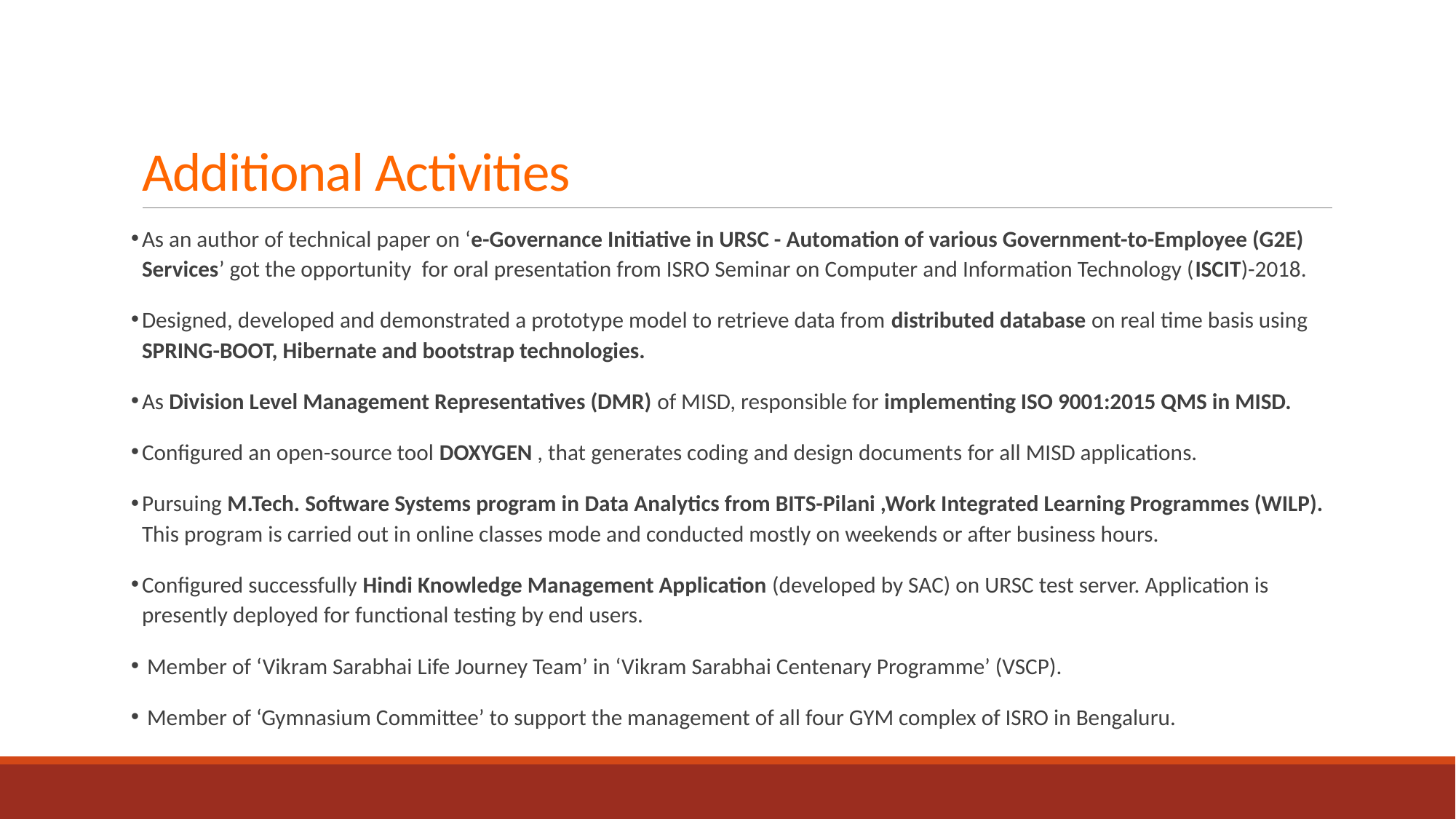

# Additional Activities
As an author of technical paper on ‘e-Governance Initiative in URSC - Automation of various Government-to-Employee (G2E) Services’ got the opportunity  for oral presentation from ISRO Seminar on Computer and Information Technology (ISCIT)-2018.
Designed, developed and demonstrated a prototype model to retrieve data from distributed database on real time basis using
SPRING-BOOT, Hibernate and bootstrap technologies.
As Division Level Management Representatives (DMR) of MISD, responsible for implementing ISO 9001:2015 QMS in MISD.
Configured an open-source tool DOXYGEN , that generates coding and design documents for all MISD applications.
Pursuing M.Tech. Software Systems program in Data Analytics from BITS-Pilani ,Work Integrated Learning Programmes (WILP). This program is carried out in online classes mode and conducted mostly on weekends or after business hours.
Configured successfully Hindi Knowledge Management Application (developed by SAC) on URSC test server. Application is presently deployed for functional testing by end users.
 Member of ‘Vikram Sarabhai Life Journey Team’ in ‘Vikram Sarabhai Centenary Programme’ (VSCP).
 Member of ‘Gymnasium Committee’ to support the management of all four GYM complex of ISRO in Bengaluru.